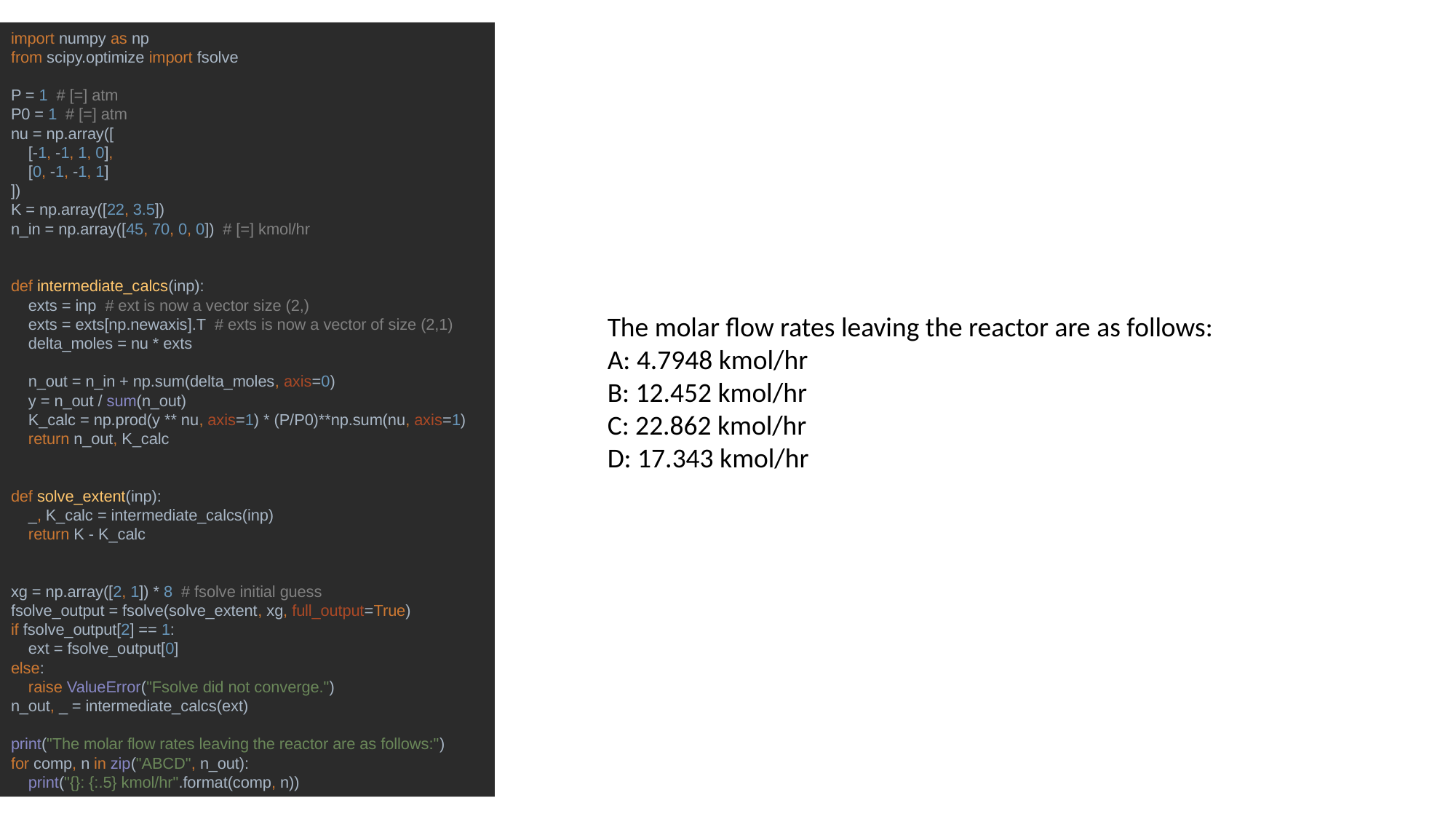

import numpy as np
from scipy.optimize import fsolve
P = 1  # [=] atm
P0 = 1  # [=] atm
nu = np.array([
    [-1, -1, 1, 0],
    [0, -1, -1, 1]
])
K = np.array([22, 3.5])
n_in = np.array([45, 70, 0, 0])  # [=] kmol/hr
def intermediate_calcs(inp):
    exts = inp  # ext is now a vector size (2,)
    exts = exts[np.newaxis].T  # exts is now a vector of size (2,1)
    delta_moles = nu * exts
    n_out = n_in + np.sum(delta_moles, axis=0)
    y = n_out / sum(n_out)
    K_calc = np.prod(y ** nu, axis=1) * (P/P0)**np.sum(nu, axis=1)
    return n_out, K_calc
def solve_extent(inp):
    _, K_calc = intermediate_calcs(inp)
    return K - K_calc
xg = np.array([2, 1]) * 8  # fsolve initial guess
fsolve_output = fsolve(solve_extent, xg, full_output=True)
if fsolve_output[2] == 1:
    ext = fsolve_output[0]
else:
    raise ValueError("Fsolve did not converge.")
n_out, _ = intermediate_calcs(ext)
print("The molar flow rates leaving the reactor are as follows:")
for comp, n in zip("ABCD", n_out):
    print("{}: {:.5} kmol/hr".format(comp, n))
The molar flow rates leaving the reactor are as follows:
A: 4.7948 kmol/hr
B: 12.452 kmol/hr
C: 22.862 kmol/hr
D: 17.343 kmol/hr